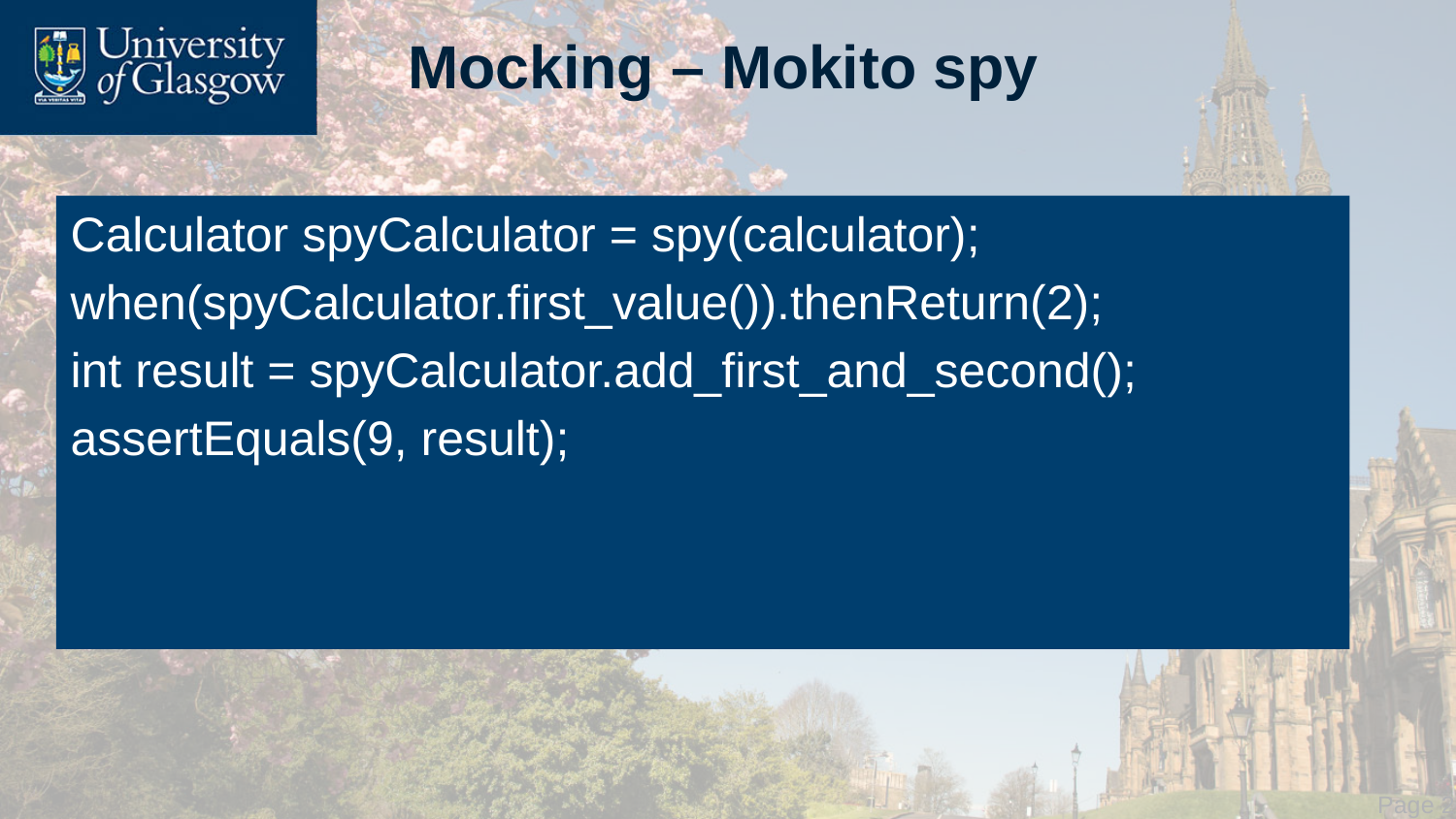

# Mocking – Mokito spy
Calculator spyCalculator = spy(calculator);
when(spyCalculator.first_value()).thenReturn(2);
int result = spyCalculator.add_first_and_second();
assertEquals(9, result);
 Page 22